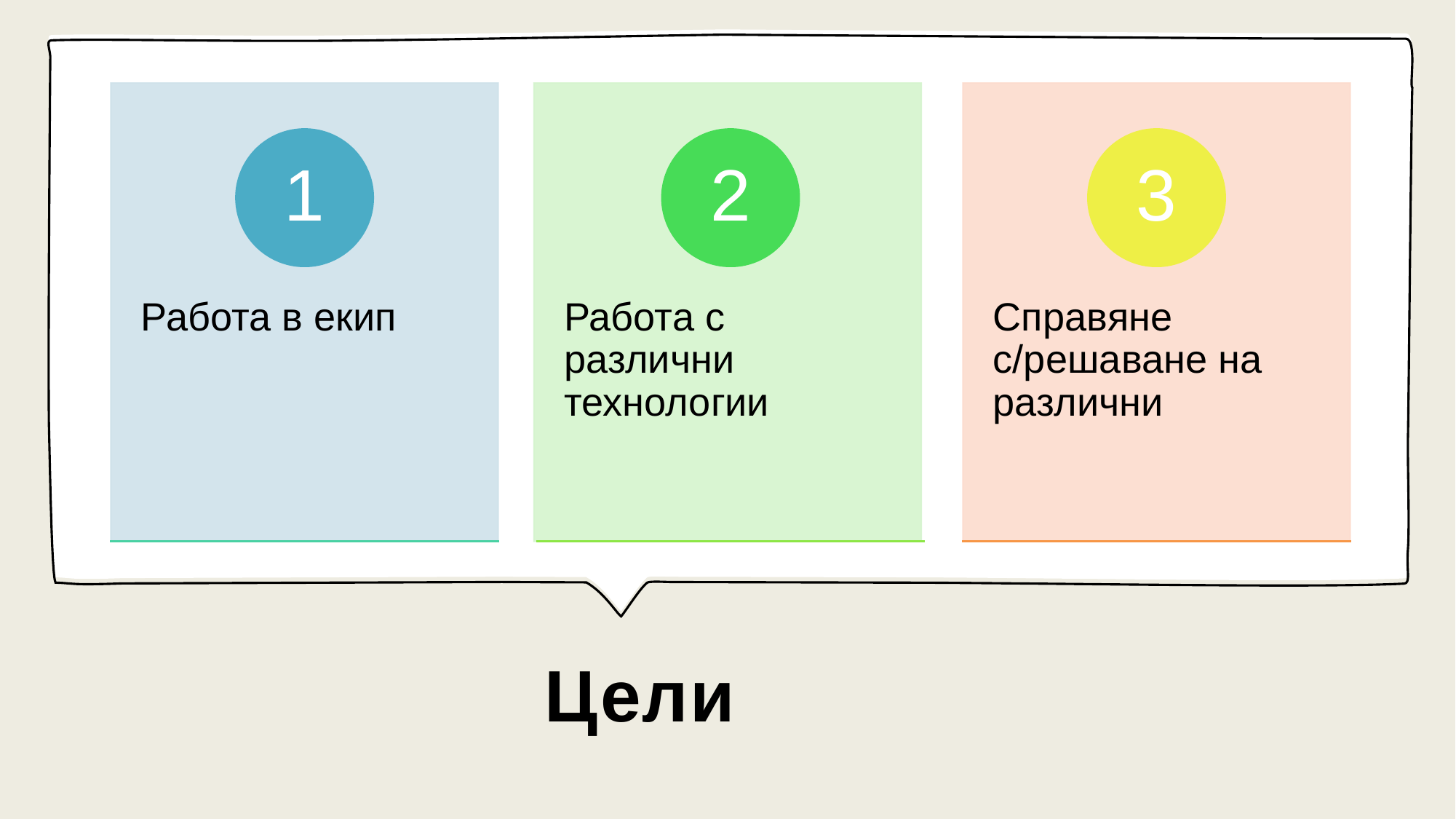

Работа в екип
1
Работа с различни технологии
2
Справяне с/решаване на различни
3
# Цели